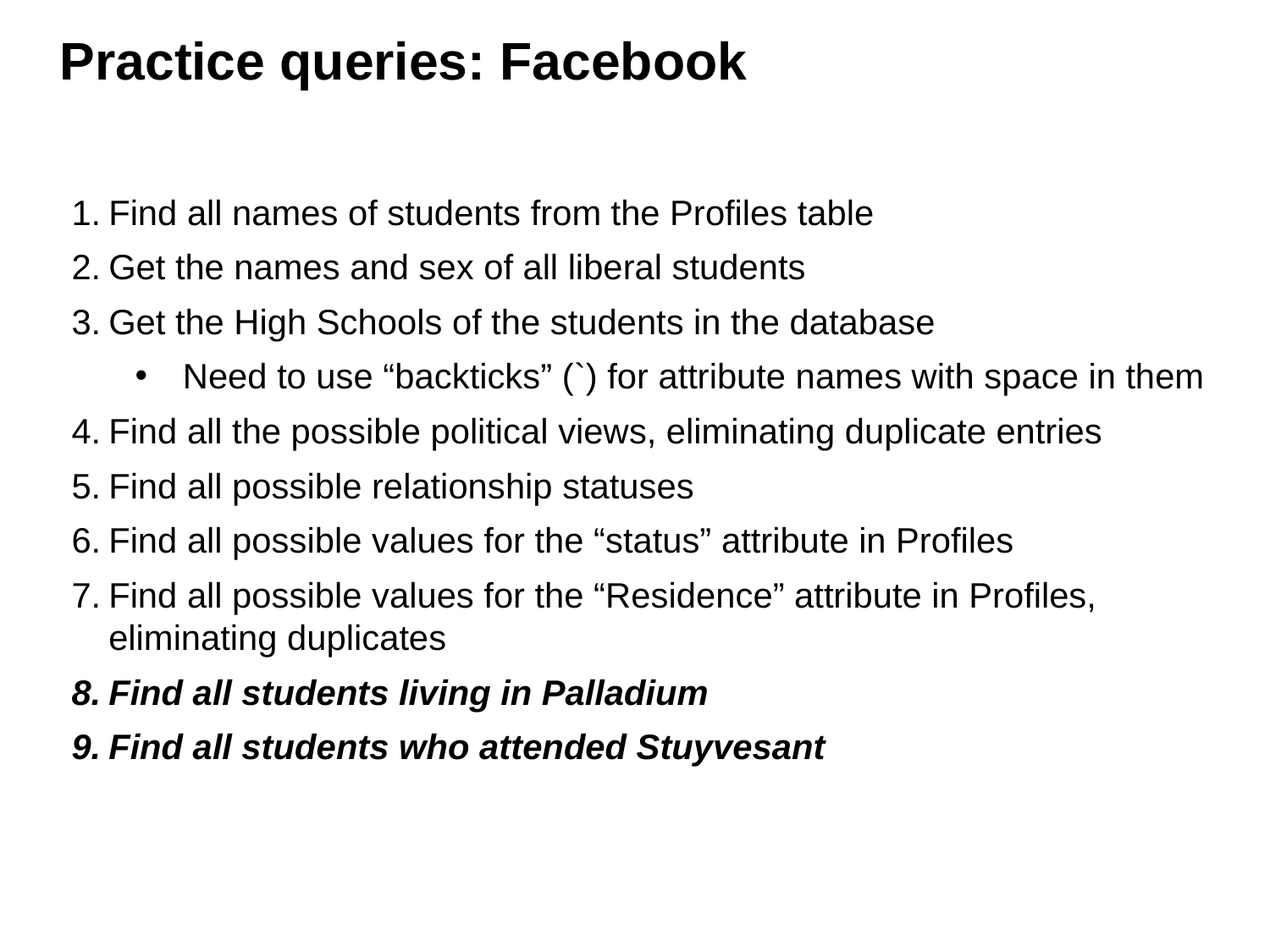

Practice queries: Facebook
Find all names of students from the Profiles table
Get the names and sex of all liberal students
Get the High Schools of the students in the database
Need to use “backticks” (`) for attribute names with space in them
Find all the possible political views, eliminating duplicate entries
Find all possible relationship statuses
Find all possible values for the “status” attribute in Profiles
Find all possible values for the “Residence” attribute in Profiles, eliminating duplicates
Find all students living in Palladium
Find all students who attended Stuyvesant